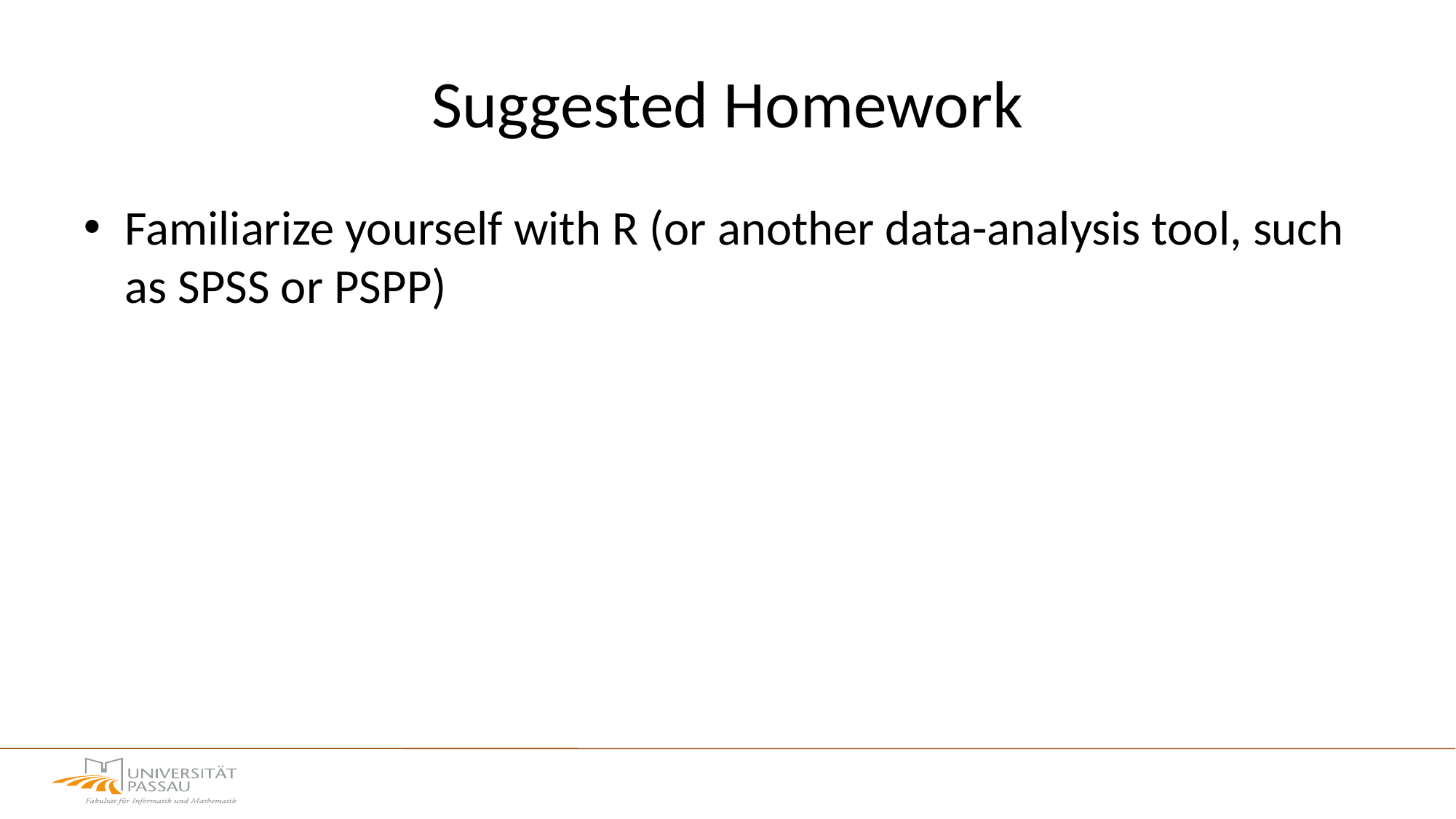

# Suggested Homework
Familiarize yourself with R (or another data-analysis tool, such as SPSS or PSPP)